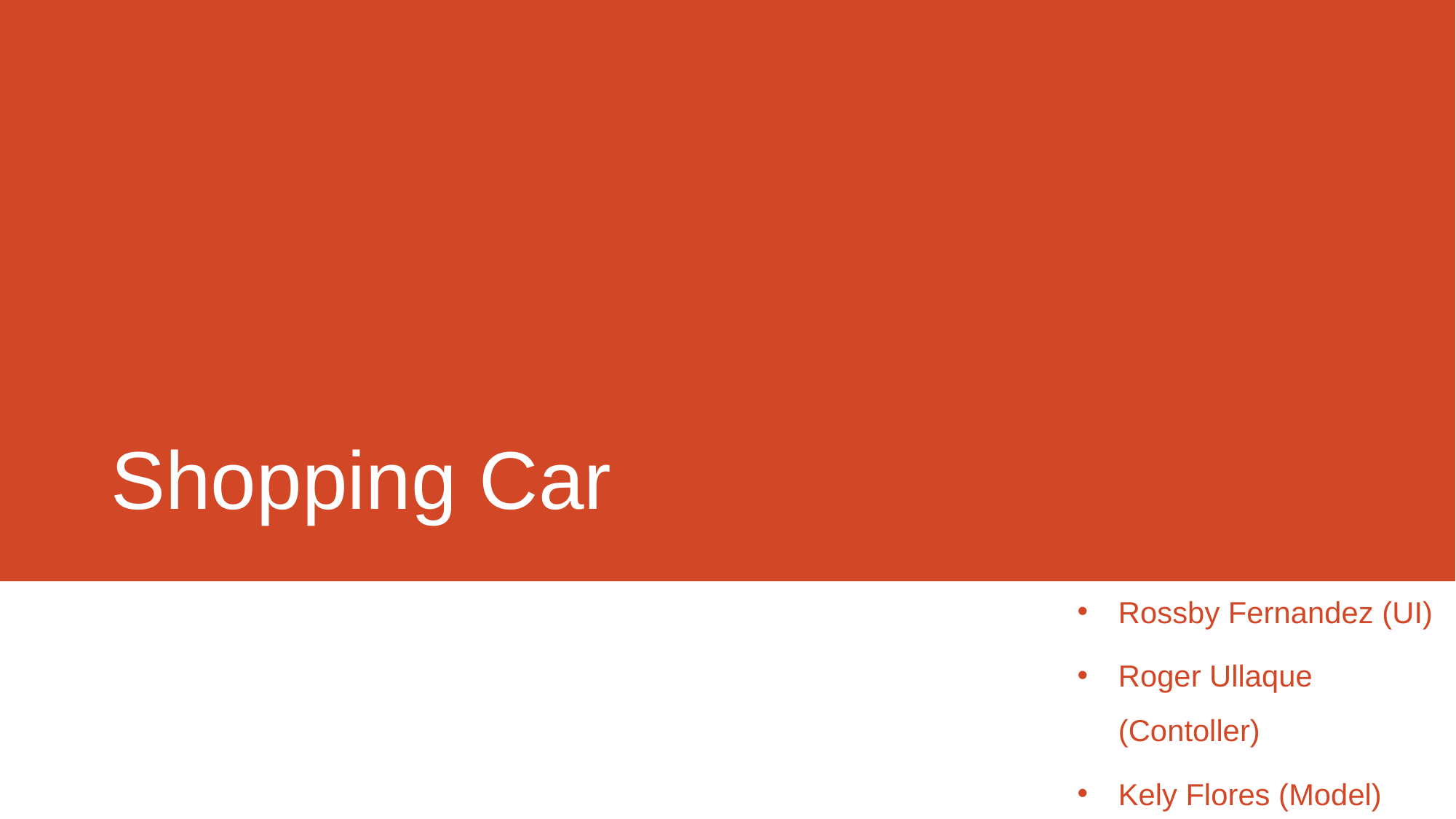

# Shopping Car
Rossby Fernandez (UI)
Roger Ullaque (Contoller)
Kely Flores (Model)
Isabel Sánchez (BD)